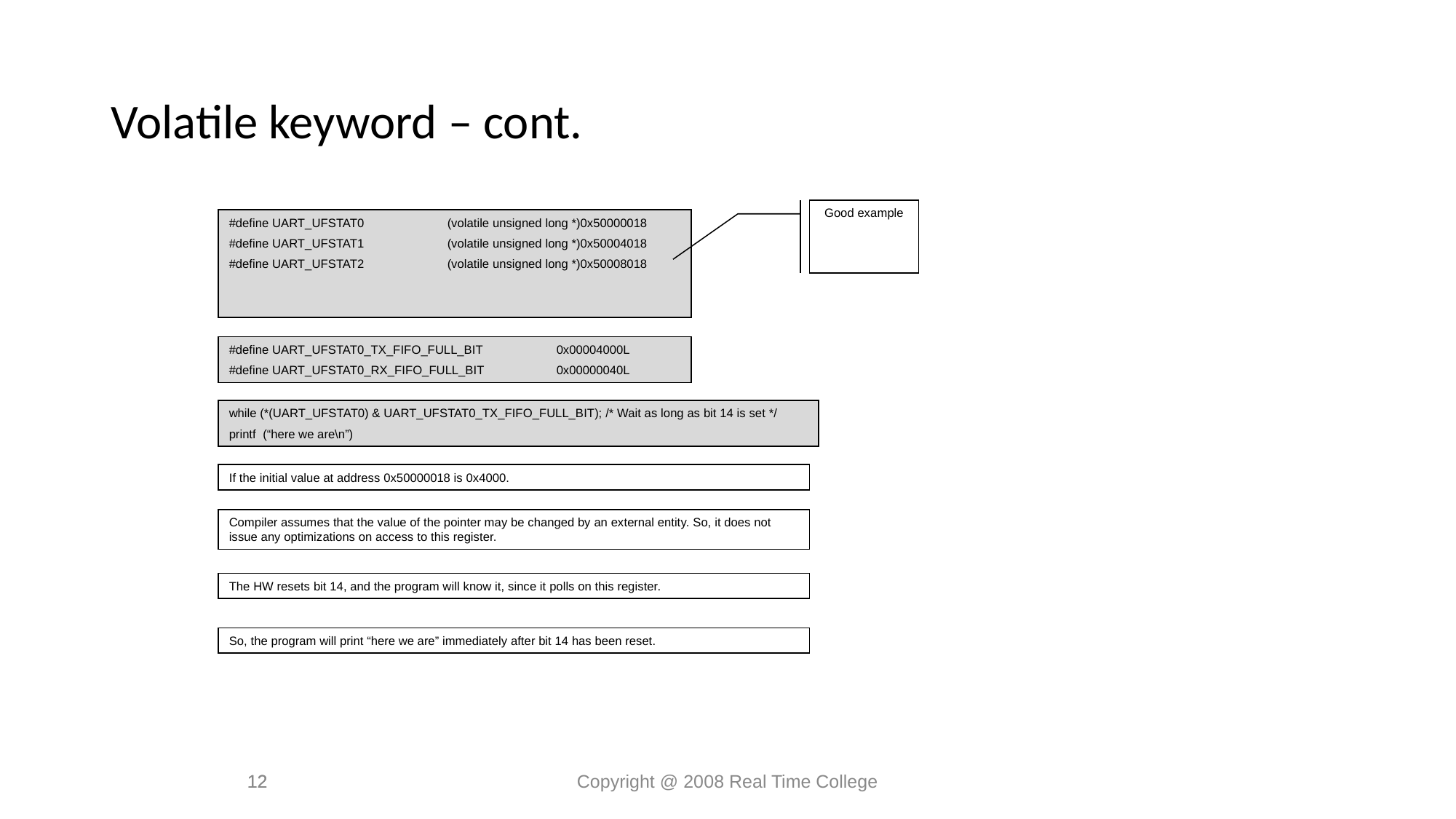

Volatile keyword – cont.
Good example
#define UART_UFSTAT0	(volatile unsigned long *)0x50000018
#define UART_UFSTAT1	(volatile unsigned long *)0x50004018
#define UART_UFSTAT2	(volatile unsigned long *)0x50008018

#define UART_UFSTAT0_TX_FIFO_FULL_BIT	0x00004000L
#define UART_UFSTAT0_RX_FIFO_FULL_BIT	0x00000040L
while (*(UART_UFSTAT0) & UART_UFSTAT0_TX_FIFO_FULL_BIT); /* Wait as long as bit 14 is set */
printf  (“here we are\n”)
If the initial value at address 0x50000018 is 0x4000.
Compiler assumes that the value of the pointer may be changed by an external entity. So, it does not issue any optimizations on access to this register.
The HW resets bit 14, and the program will know it, since it polls on this register.
So, the program will print “here we are” immediately after bit 14 has been reset.

12
12
Copyright @ 2008 Real Time College